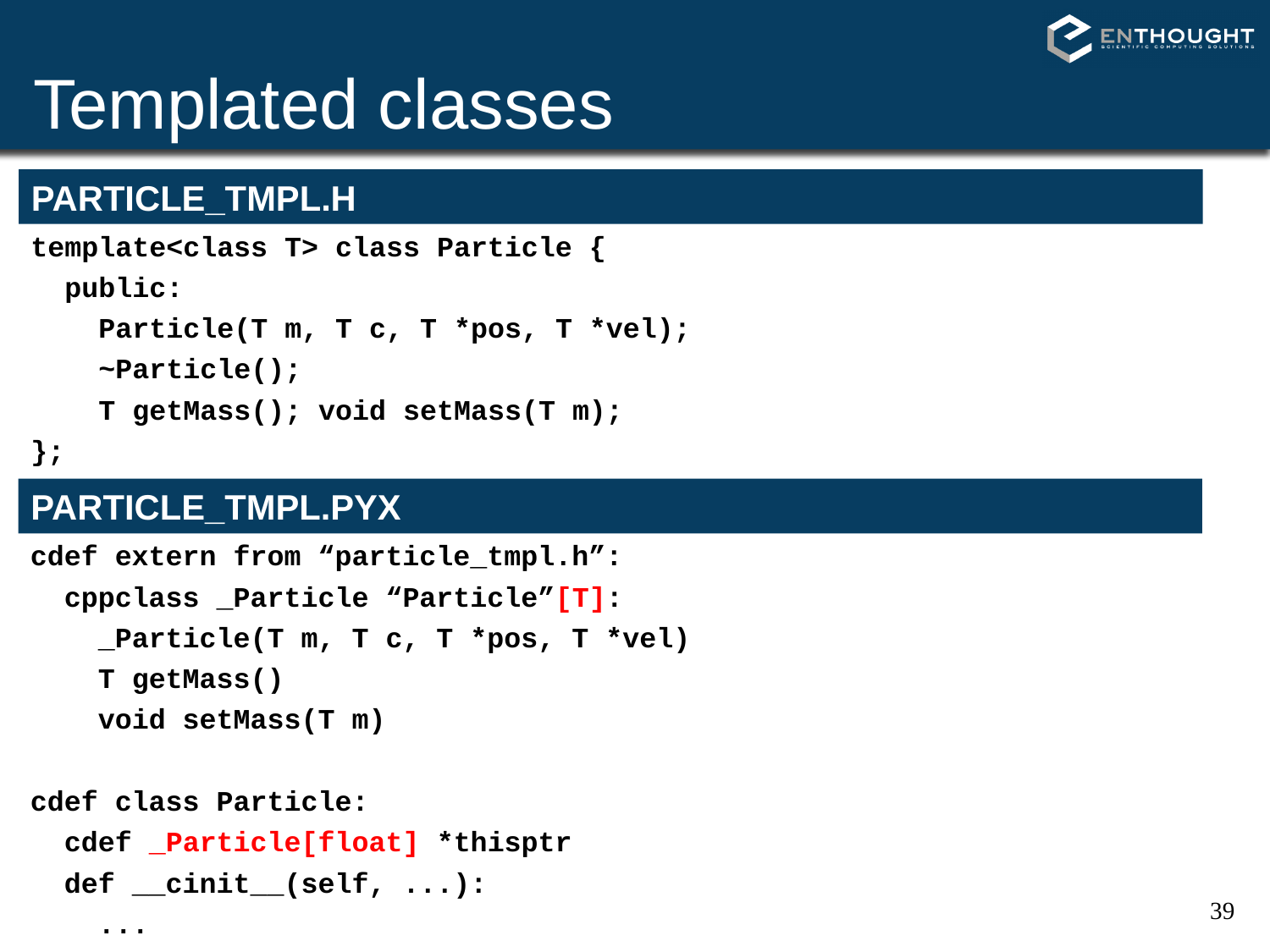

# Templated classes
PARTICLE_TMPL.H
template<class T> class Particle {
  public:
    Particle(T m, T c, T *pos, T *vel);
    ~Particle();
    T getMass(); void setMass(T m);
};
PARTICLE_TMPL.PYX
cdef extern from “particle_tmpl.h”:
  cppclass _Particle “Particle”[T]:
    _Particle(T m, T c, T *pos, T *vel)
    T getMass()
    void setMass(T m)

cdef class Particle:
  cdef _Particle[float] *thisptr
  def __cinit__(self, ...):
    ...

39